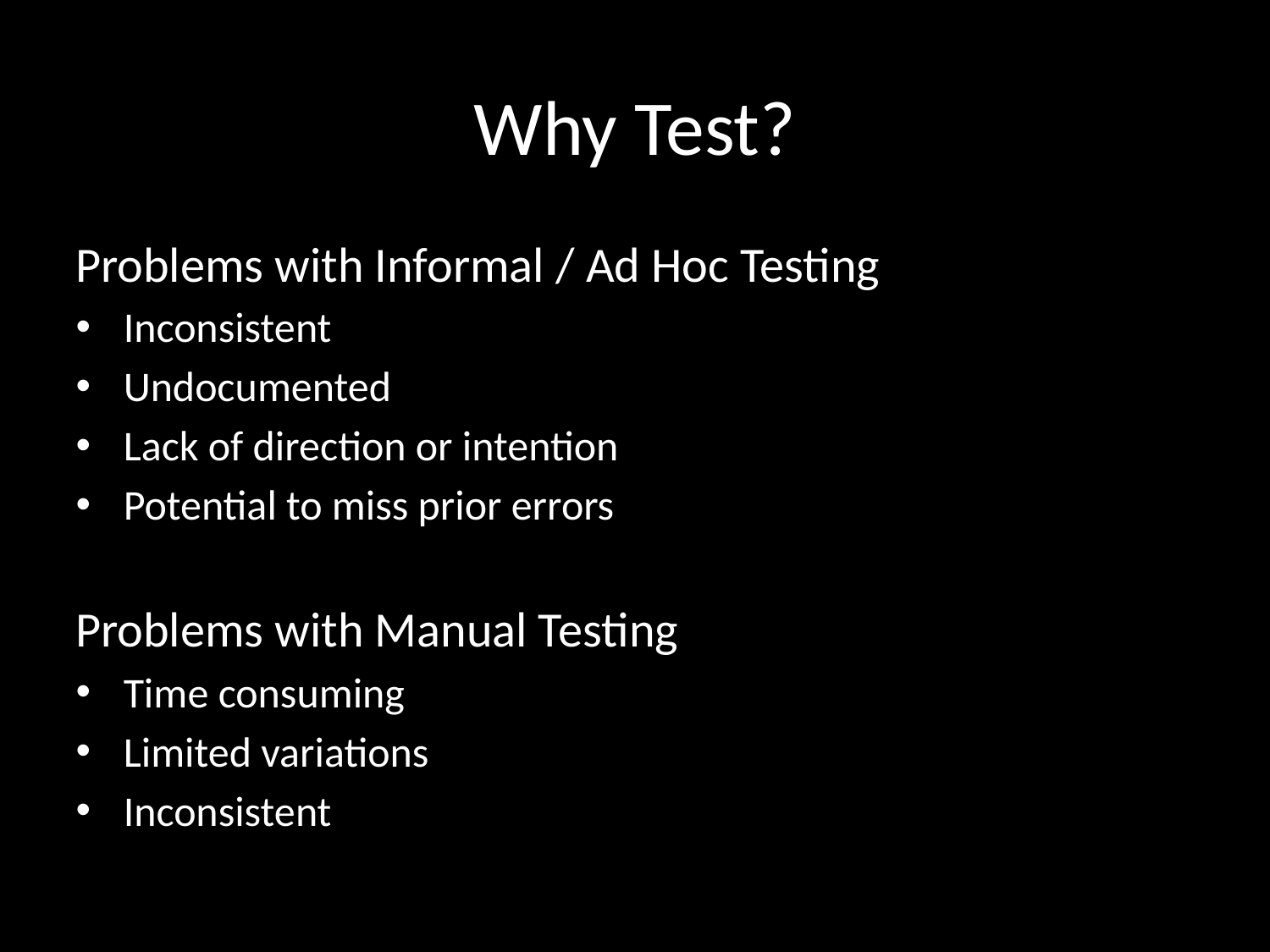

# Why Test?
Problems with Informal / Ad Hoc Testing
Inconsistent
Undocumented
Lack of direction or intention
Potential to miss prior errors

Problems with Manual Testing
Time consuming
Limited variations
Inconsistent